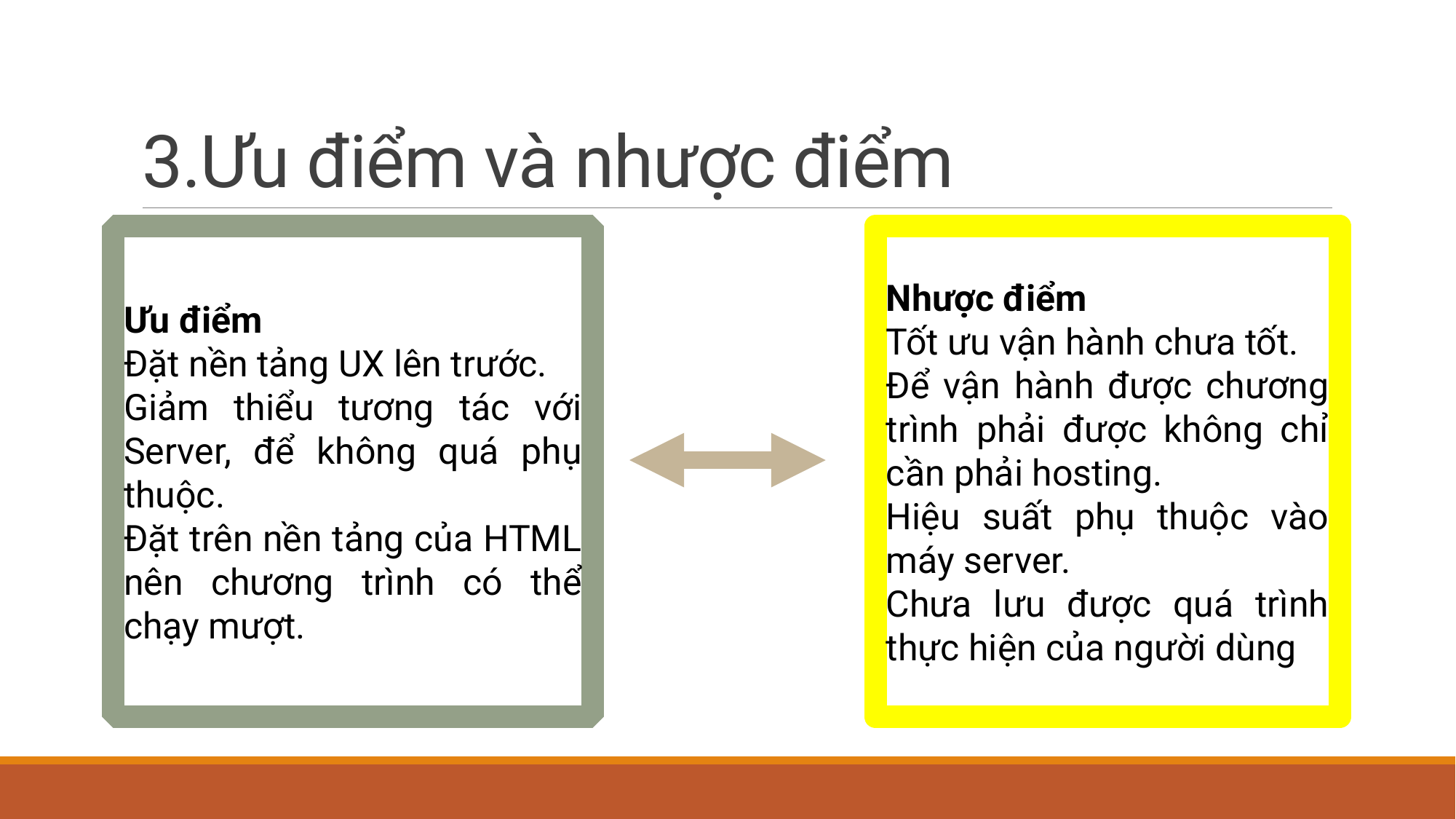

# 3.Ưu điểm và nhược điểm
Ưu điểm
Đặt nền tảng UX lên trước.
Giảm thiểu tương tác với Server, để không quá phụ thuộc.
Đặt trên nền tảng của HTML nên chương trình có thể chạy mượt.
Nhược điểm
Tốt ưu vận hành chưa tốt.
Để vận hành được chương trình phải được không chỉ cần phải hosting.
Hiệu suất phụ thuộc vào máy server.
Chưa lưu được quá trình thực hiện của người dùng